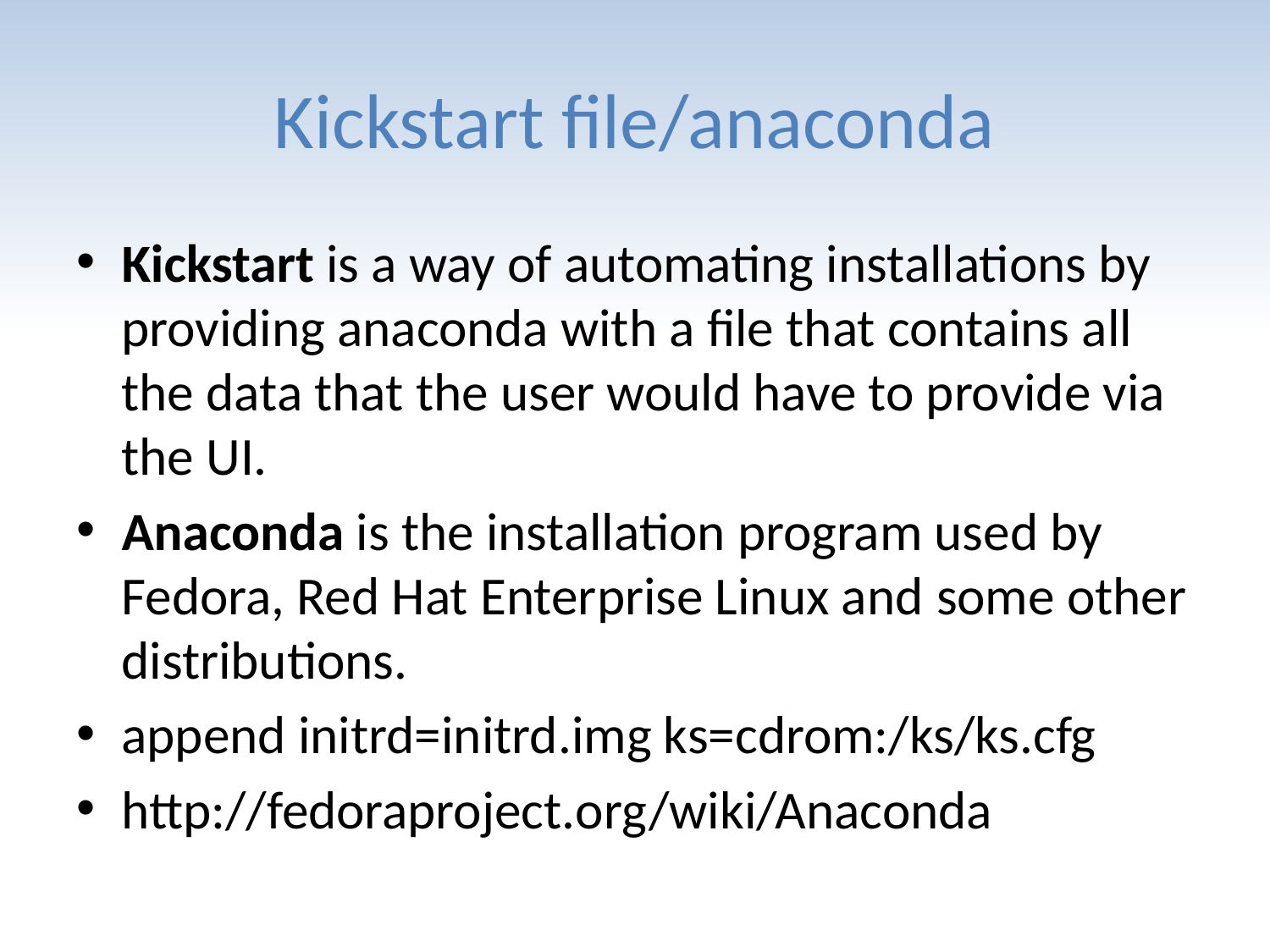

# Kickstart file/anaconda
Kickstart is a way of automating installations by providing anaconda with a file that contains all the data that the user would have to provide via the UI.
Anaconda is the installation program used by Fedora, Red Hat Enterprise Linux and some other distributions.
append initrd=initrd.img ks=cdrom:/ks/ks.cfg
http://fedoraproject.org/wiki/Anaconda